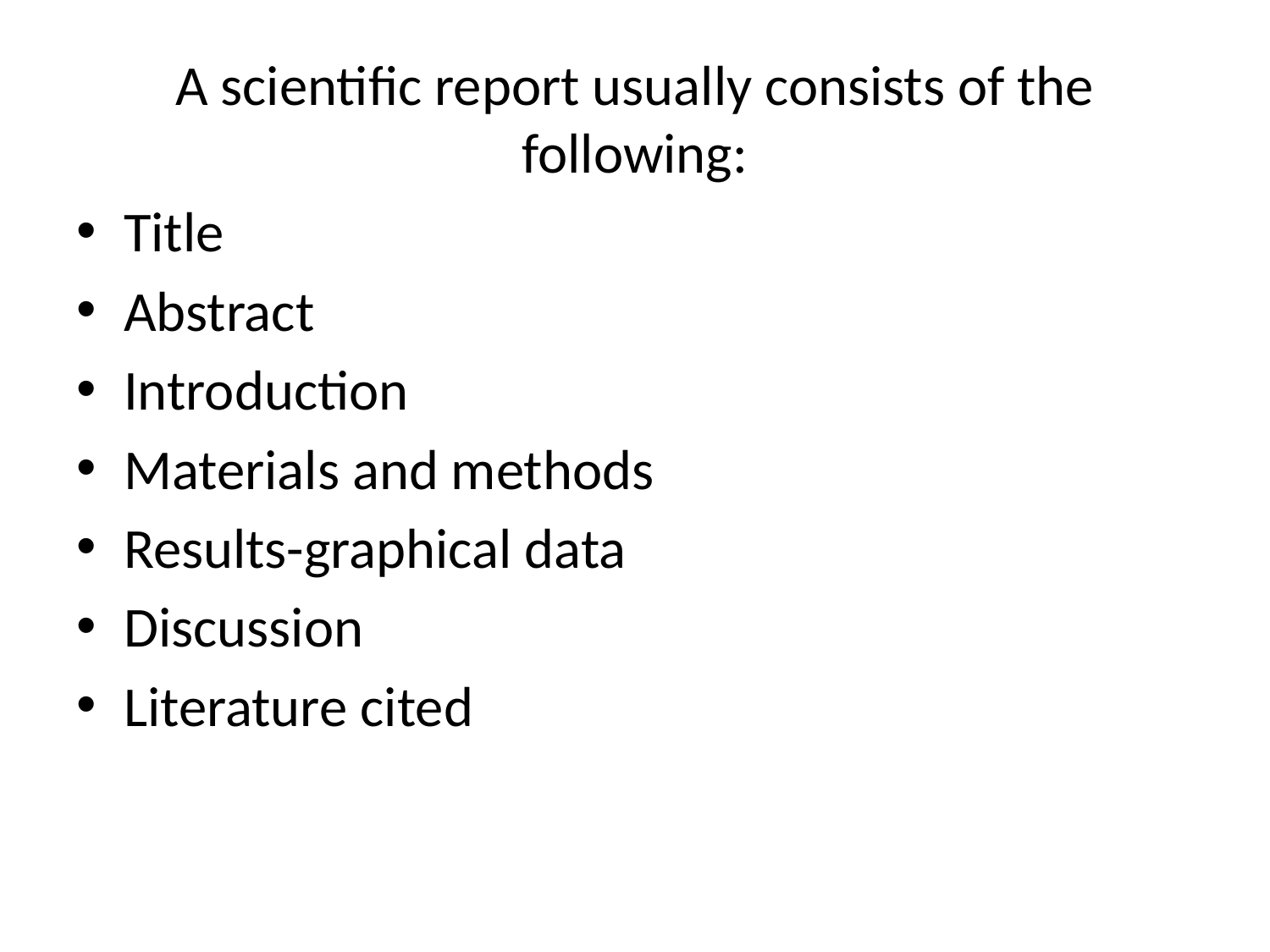

A scientific report usually consists of the following:
Title
Abstract
Introduction
Materials and methods
Results-graphical data
Discussion
Literature cited